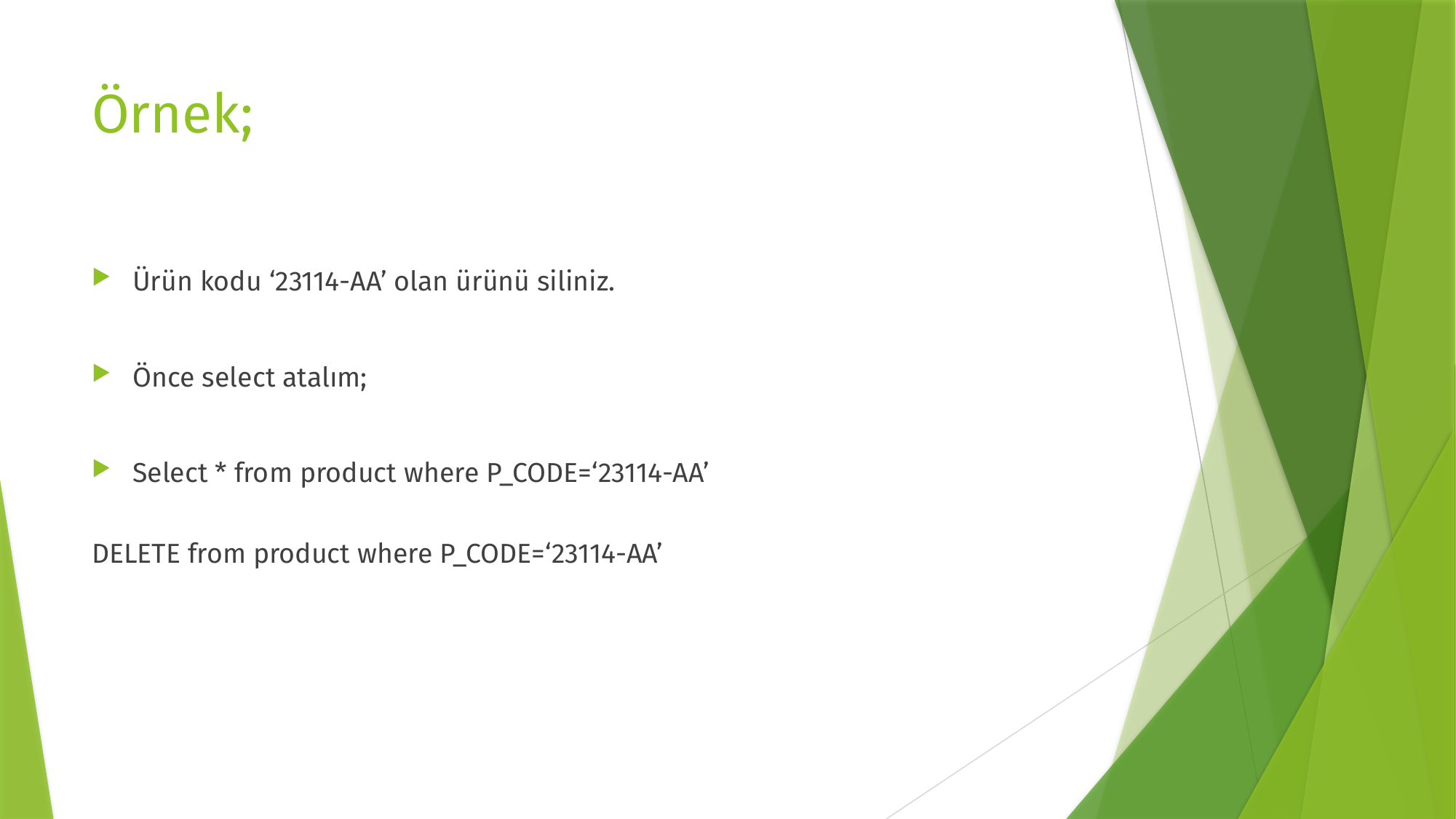

# Örnek;
Ürün kodu ‘23114-AA’ olan ürünü siliniz.

Önce select atalım;

Select * from product where P_CODE=‘23114-AA’

DELETE from product where P_CODE=‘23114-AA’